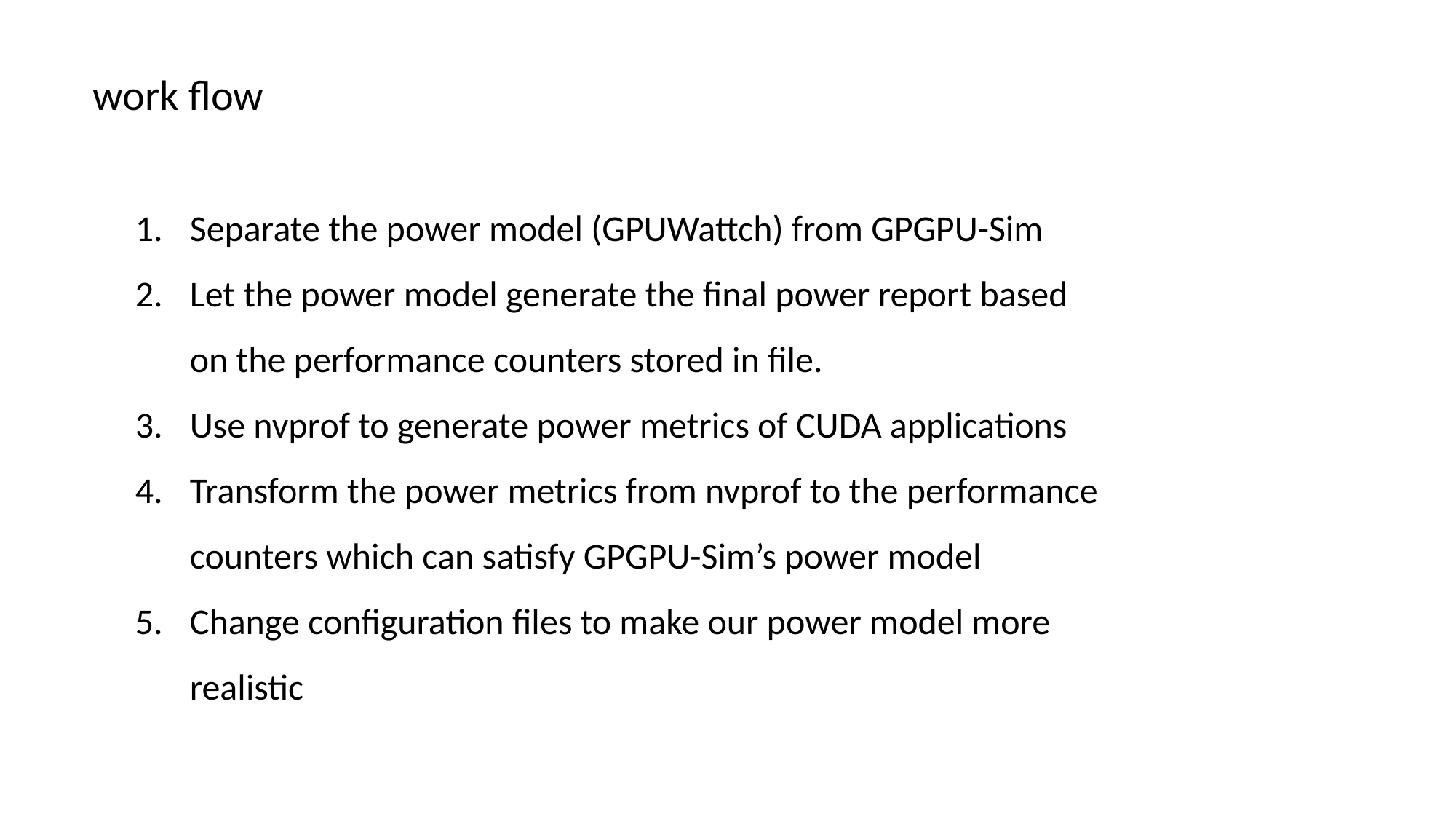

work flow
Separate the power model (GPUWattch) from GPGPU-Sim
Let the power model generate the final power report based on the performance counters stored in file.
Use nvprof to generate power metrics of CUDA applications
Transform the power metrics from nvprof to the performance counters which can satisfy GPGPU-Sim’s power model
Change configuration files to make our power model more realistic